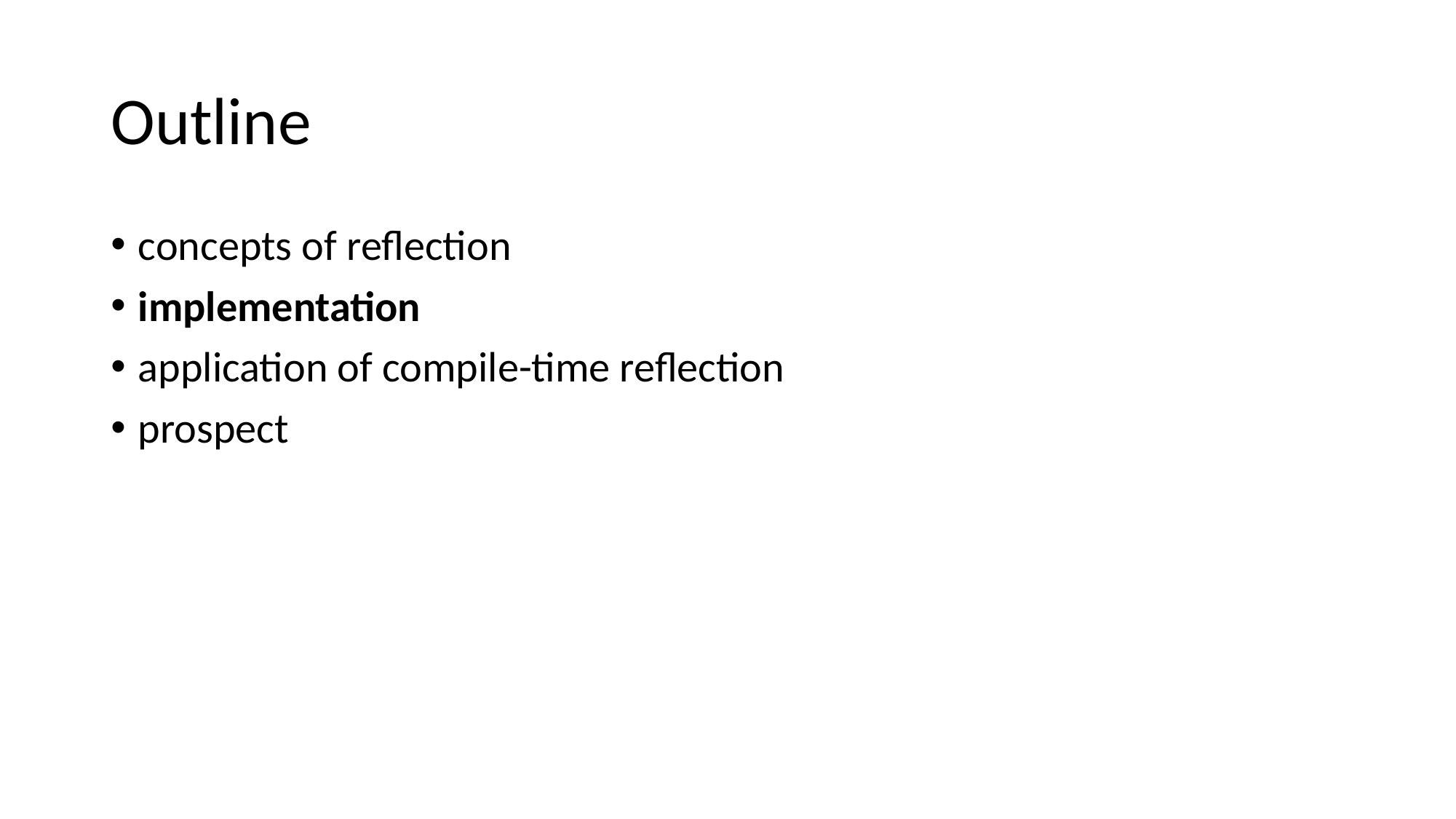

# Outline
concepts of reflection
implementation
application of compile-time reflection
prospect